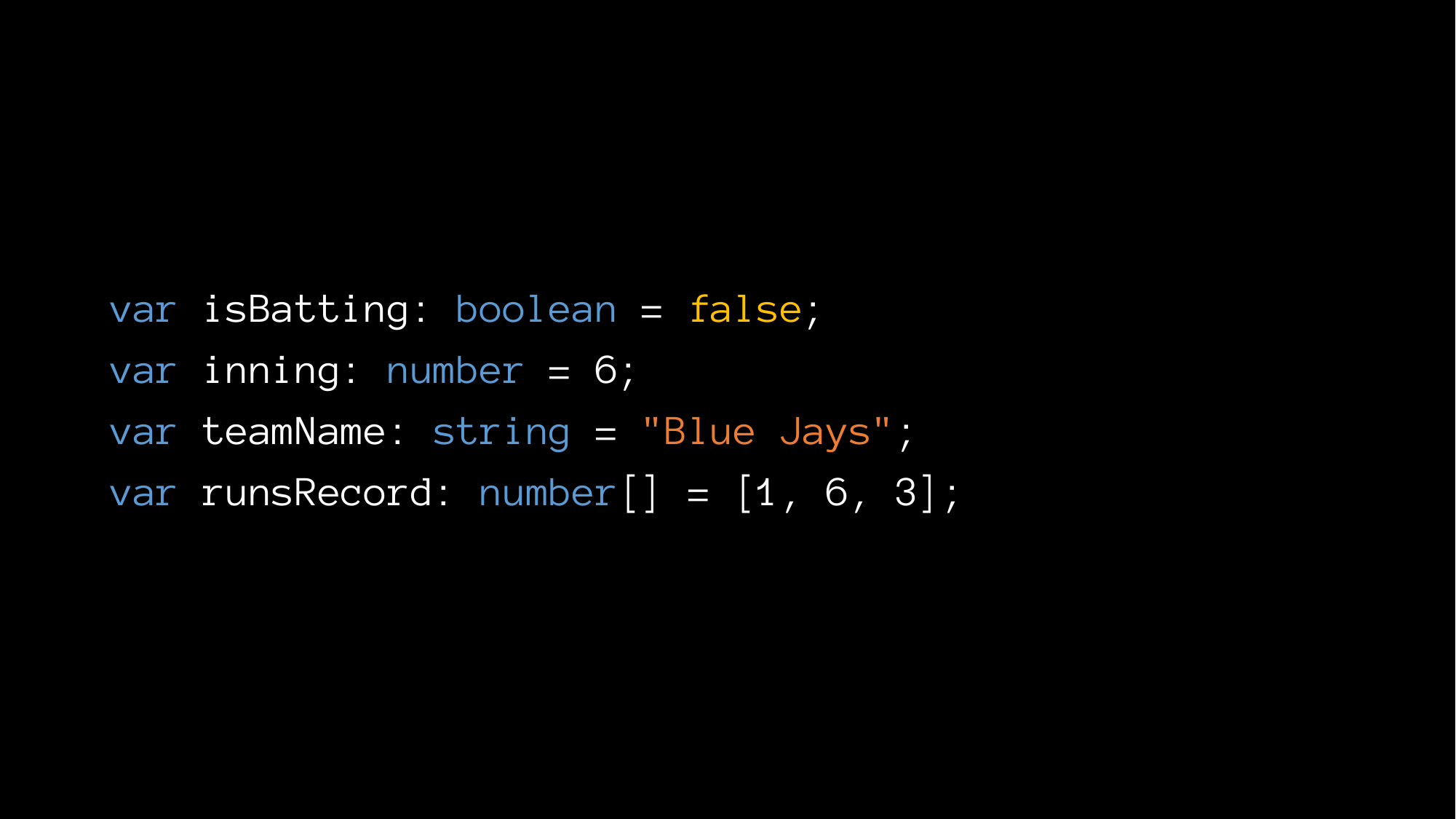

var isBatting: boolean = false;
var inning: number = 6;
var teamName: string = "Blue Jays";
var runsRecord: number[] = [1, 6, 3];